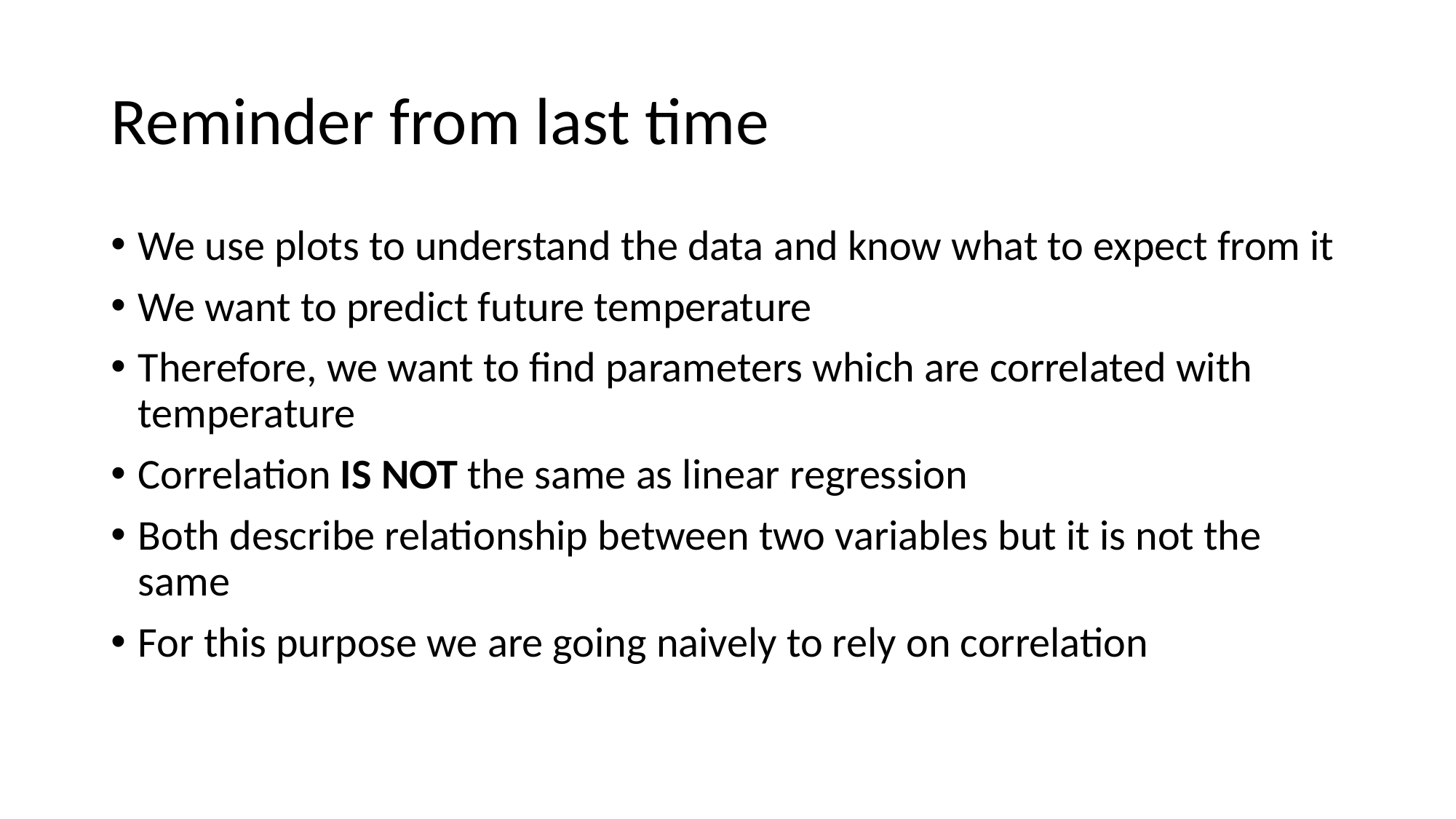

# Reminder from last time
We use plots to understand the data and know what to expect from it
We want to predict future temperature
Therefore, we want to find parameters which are correlated with temperature
Correlation IS NOT the same as linear regression
Both describe relationship between two variables but it is not the same
For this purpose we are going naively to rely on correlation